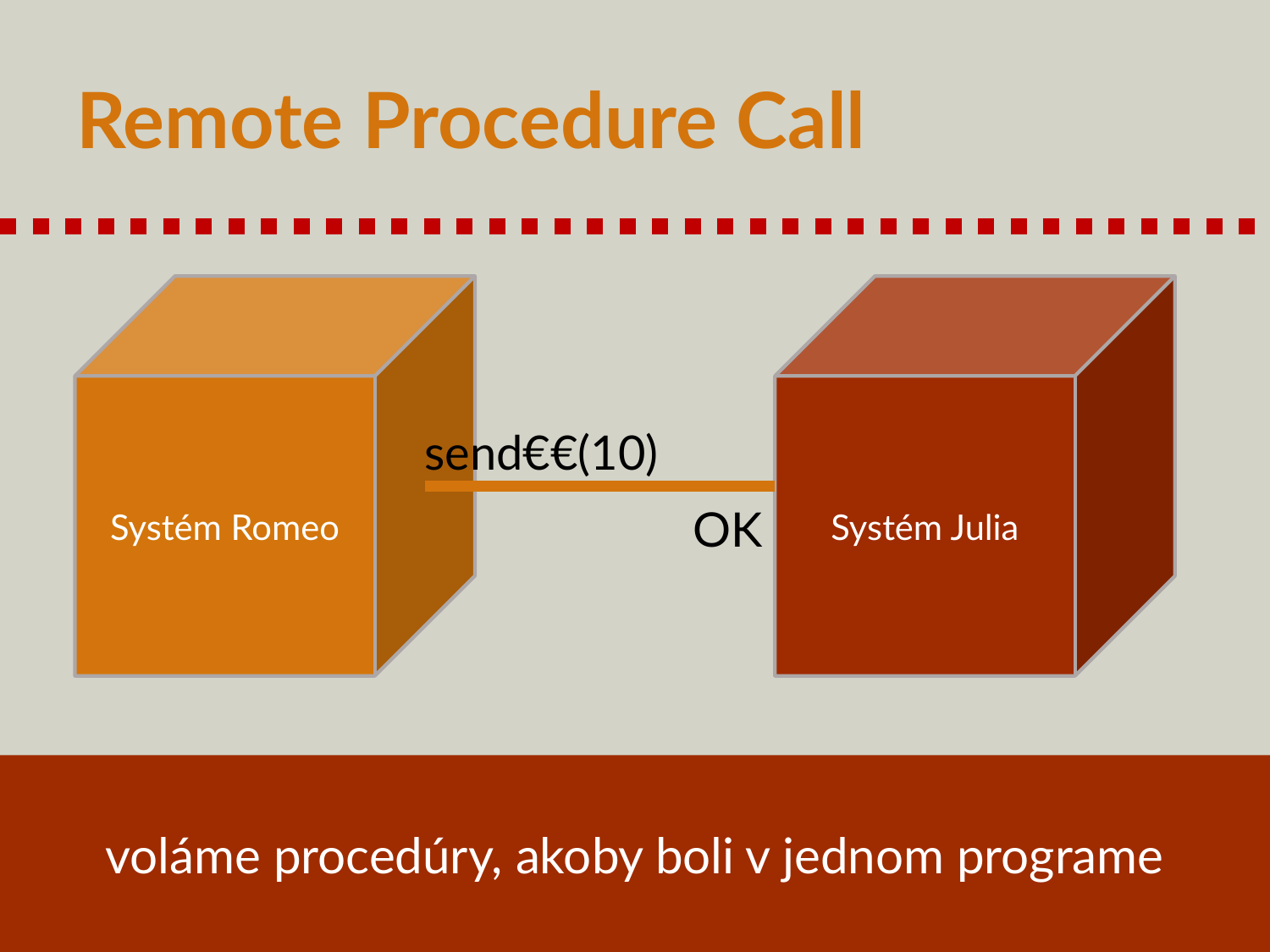

# Remote Procedure Call
Systém Romeo
Systém Julia
send€€(10)
OK
voláme procedúry, akoby boli v jednom programe